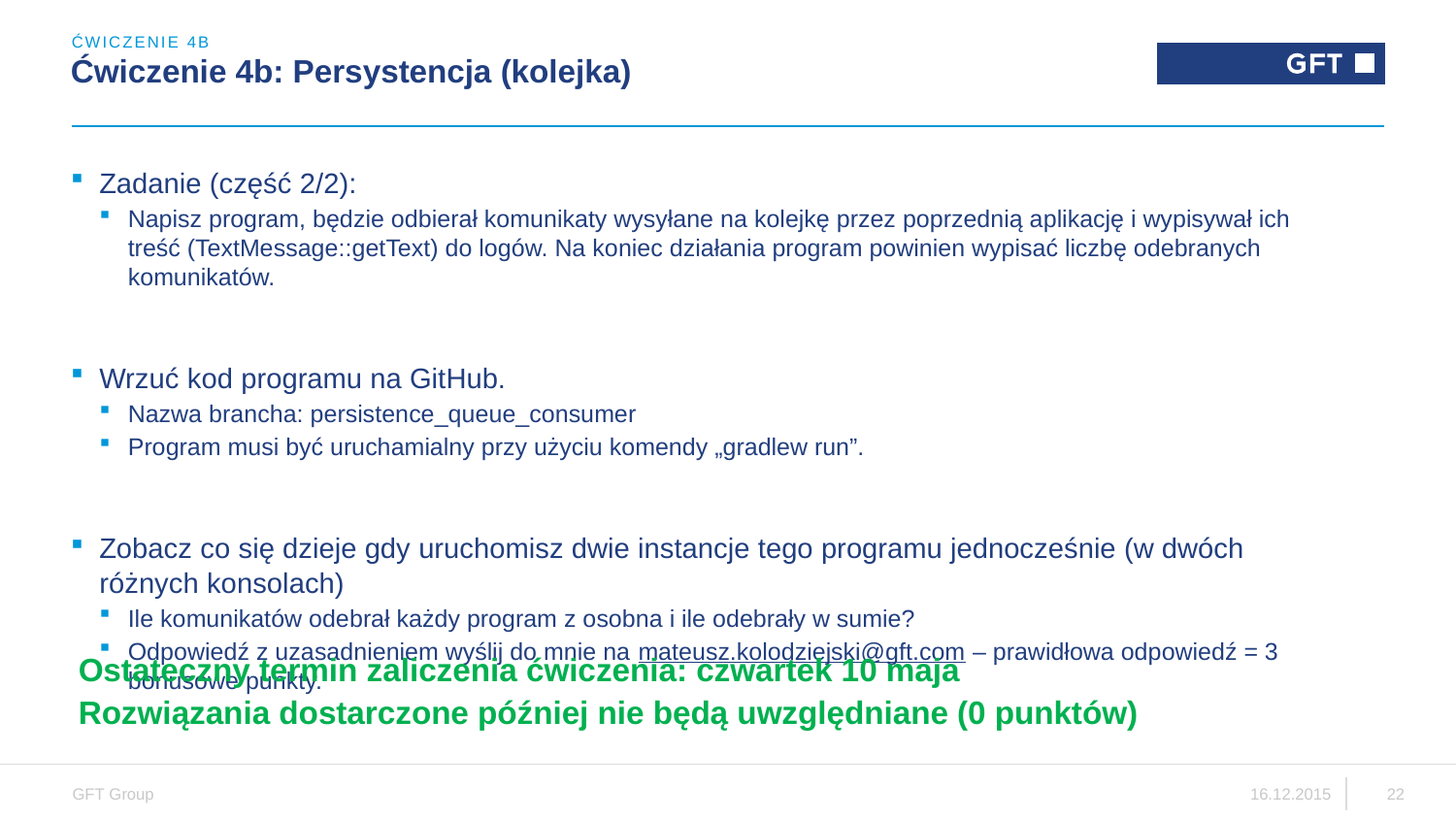

ĆWICZENIE 4B
# Ćwiczenie 4b: Persystencja (kolejka)
Zadanie (część 2/2):
Napisz program, będzie odbierał komunikaty wysyłane na kolejkę przez poprzednią aplikację i wypisywał ich treść (TextMessage::getText) do logów. Na koniec działania program powinien wypisać liczbę odebranych komunikatów.

Wrzuć kod programu na GitHub.
Nazwa brancha: persistence_queue_consumer
Program musi być uruchamialny przy użyciu komendy „gradlew run”.

Zobacz co się dzieje gdy uruchomisz dwie instancje tego programu jednocześnie (w dwóch różnych konsolach)
Ile komunikatów odebrał każdy program z osobna i ile odebrały w sumie?
Odpowiedź z uzasadnieniem wyślij do mnie na mateusz.kolodziejski@gft.com – prawidłowa odpowiedź = 3 bonusowe punkty.

Ostateczny termin zaliczenia ćwiczenia: czwartek 10 maja
Rozwiązania dostarczone później nie będą uwzględniane (0 punktów)